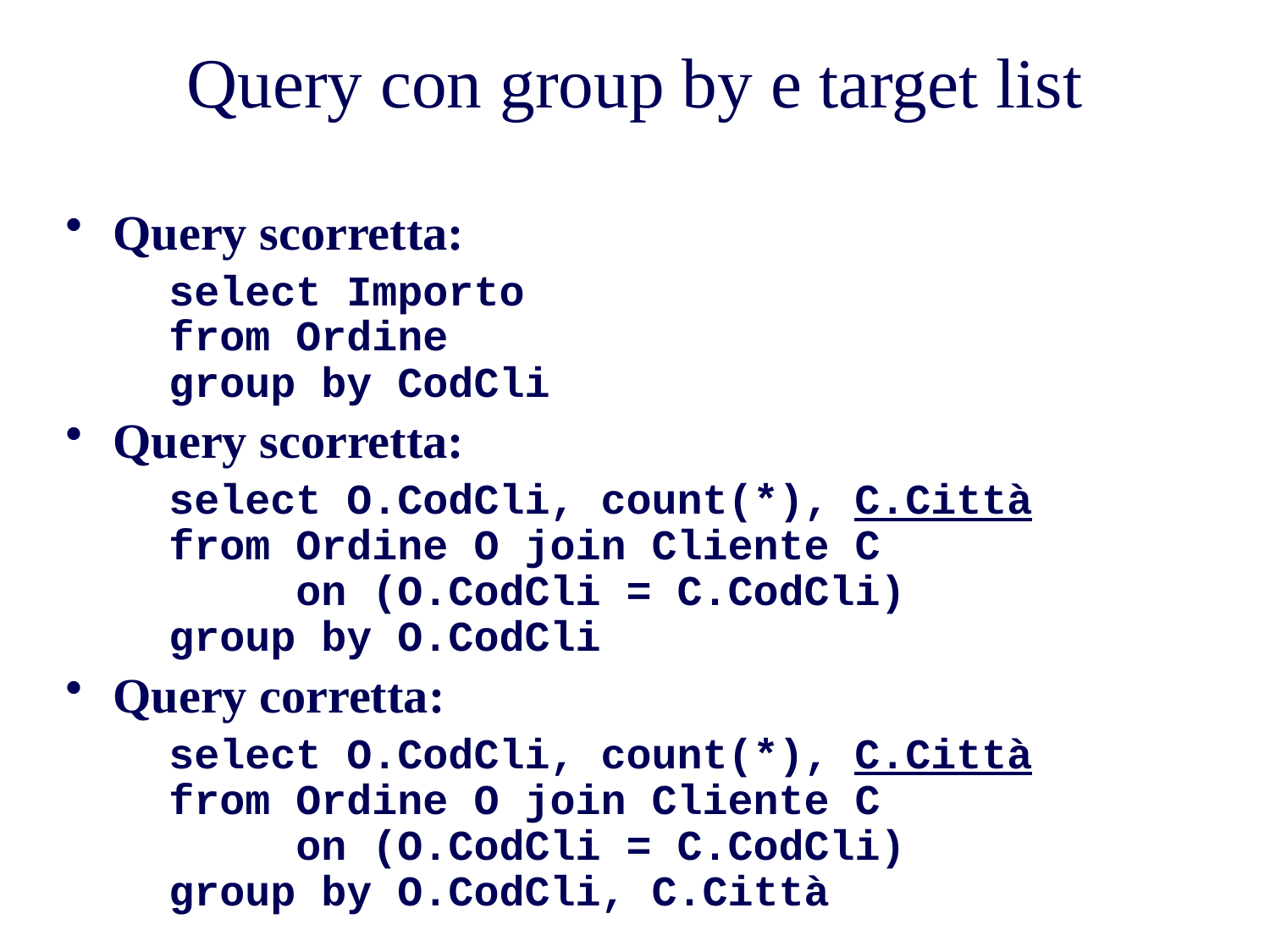

# Query con group by e target list
Query scorretta:
	select Importo
from Ordine
group by CodCli
Query scorretta:
	select O.CodCli, count(*), C.Città
from Ordine O join Cliente C
     on (O.CodCli = C.CodCli)
group by O.CodCli
Query corretta:
	select O.CodCli, count(*), C.Città
from Ordine O join Cliente C
     on (O.CodCli = C.CodCli)
group by O.CodCli, C.Città